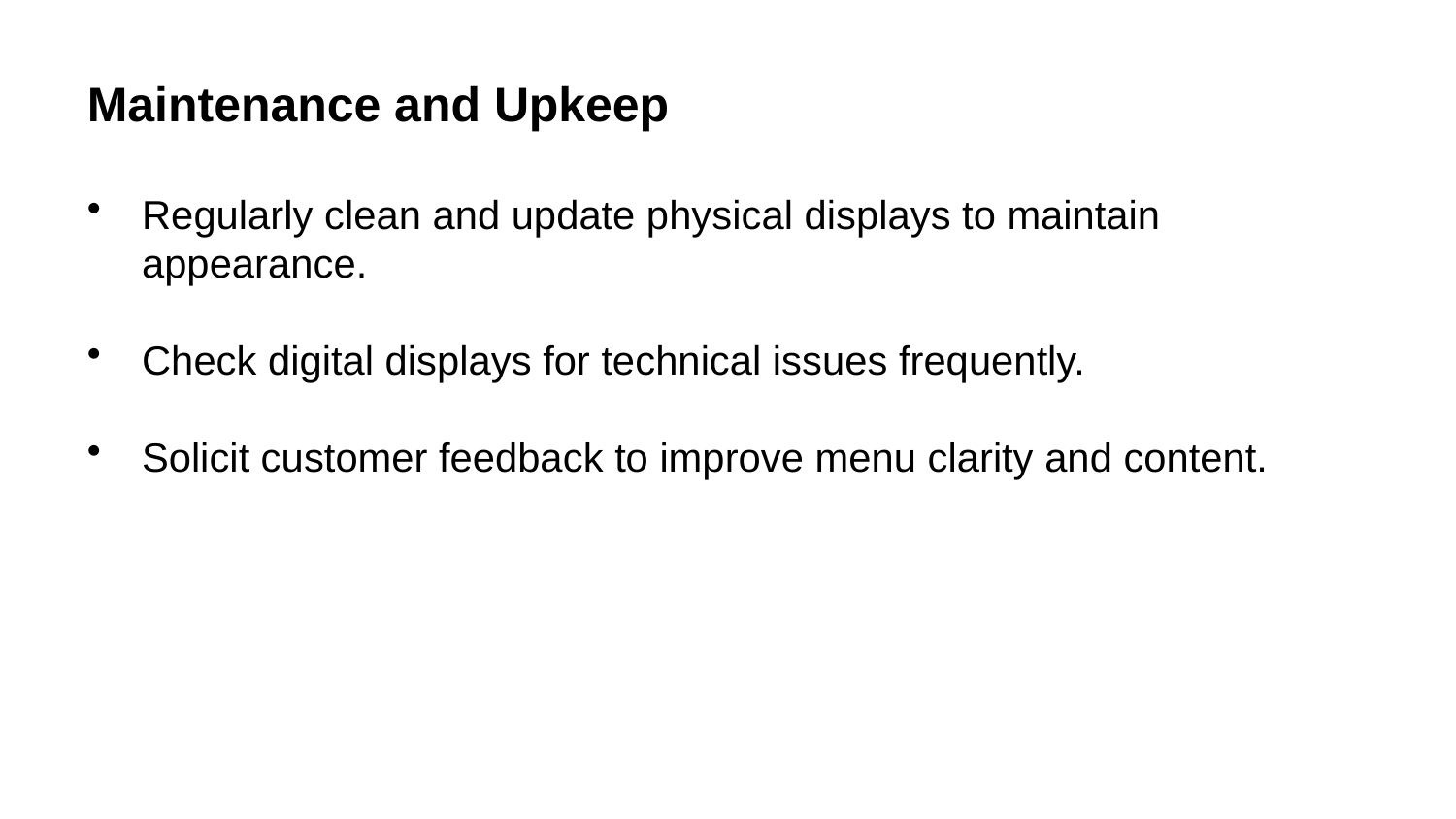

Maintenance and Upkeep
Regularly clean and update physical displays to maintain appearance.

Check digital displays for technical issues frequently.

Solicit customer feedback to improve menu clarity and content.